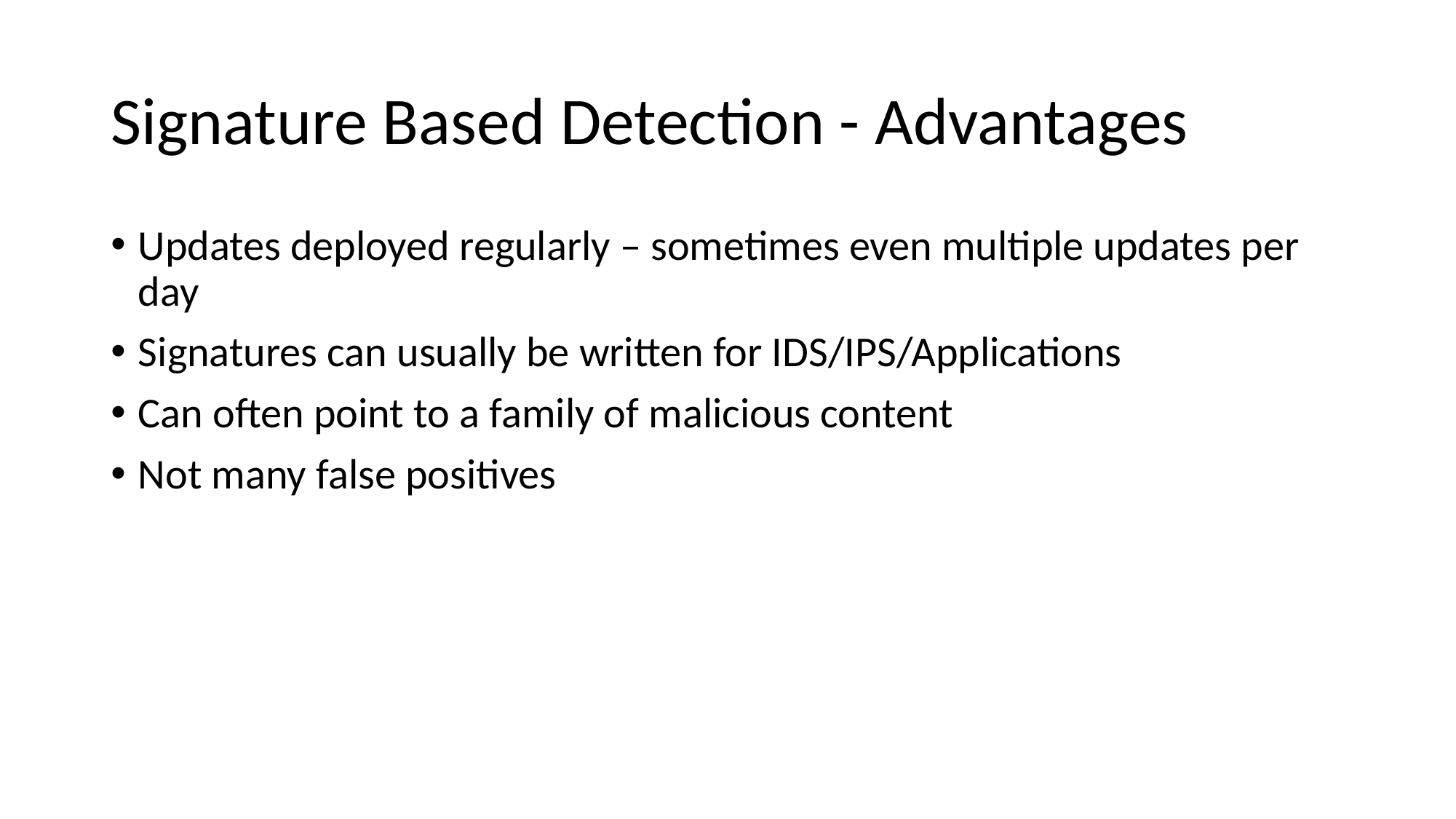

# Signature Based Detection - Advantages
Updates deployed regularly – sometimes even multiple updates per day
Signatures can usually be written for IDS/IPS/Applications
Can often point to a family of malicious content
Not many false positives